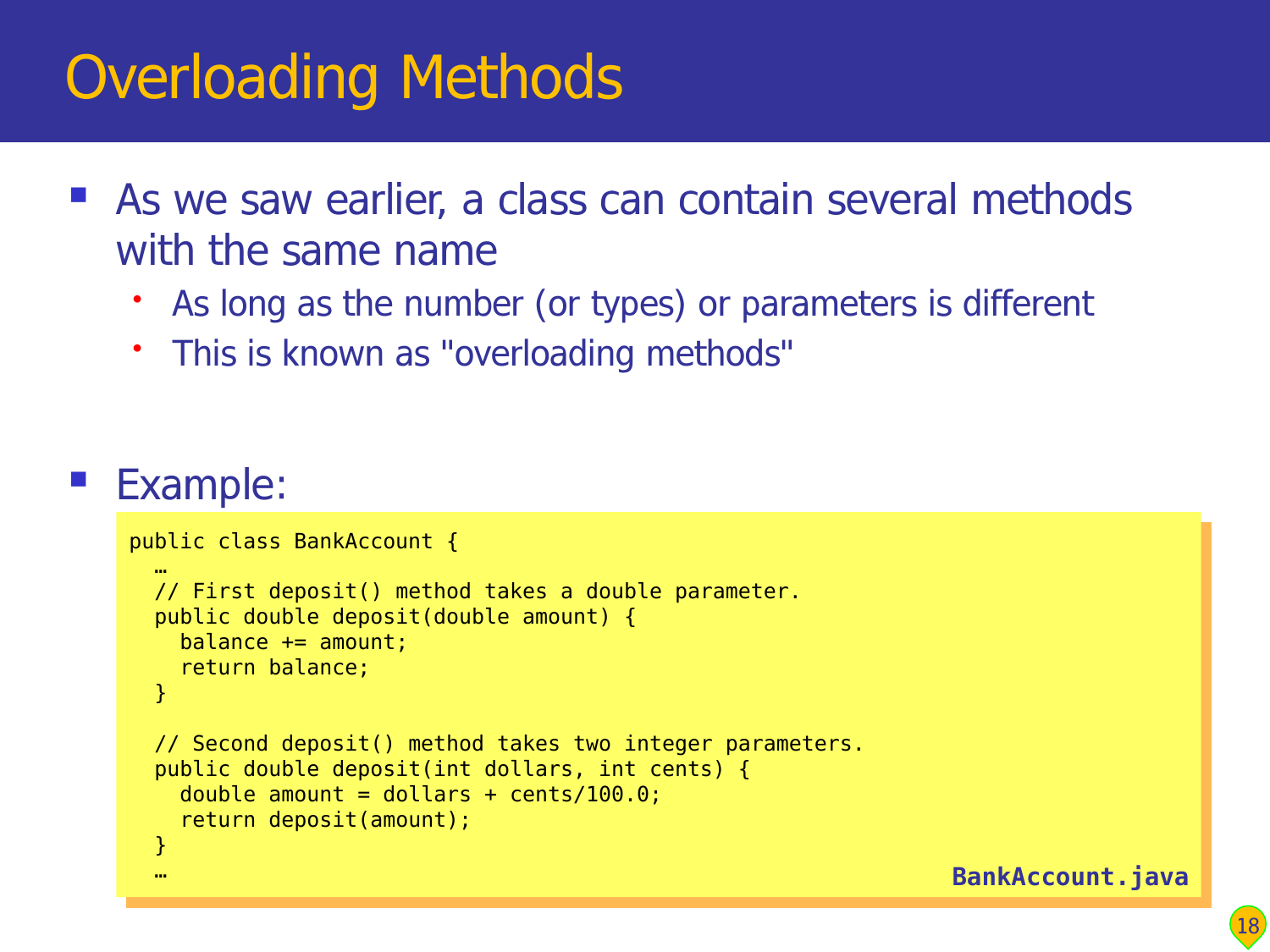

# Overloading Methods
As we saw earlier, a class can contain several methods with the same name
As long as the number (or types) or parameters is different
This is known as "overloading methods"

Example:

public class BankAccount {
  …
  // First deposit() method takes a double parameter.
  public double deposit(double amount) {
    balance += amount;
    return balance;
  }

  // Second deposit() method takes two integer parameters.
  public double deposit(int dollars, int cents) {
    double amount = dollars + cents/100.0;
    return deposit(amount);
  }
  …
BankAccount.java
18